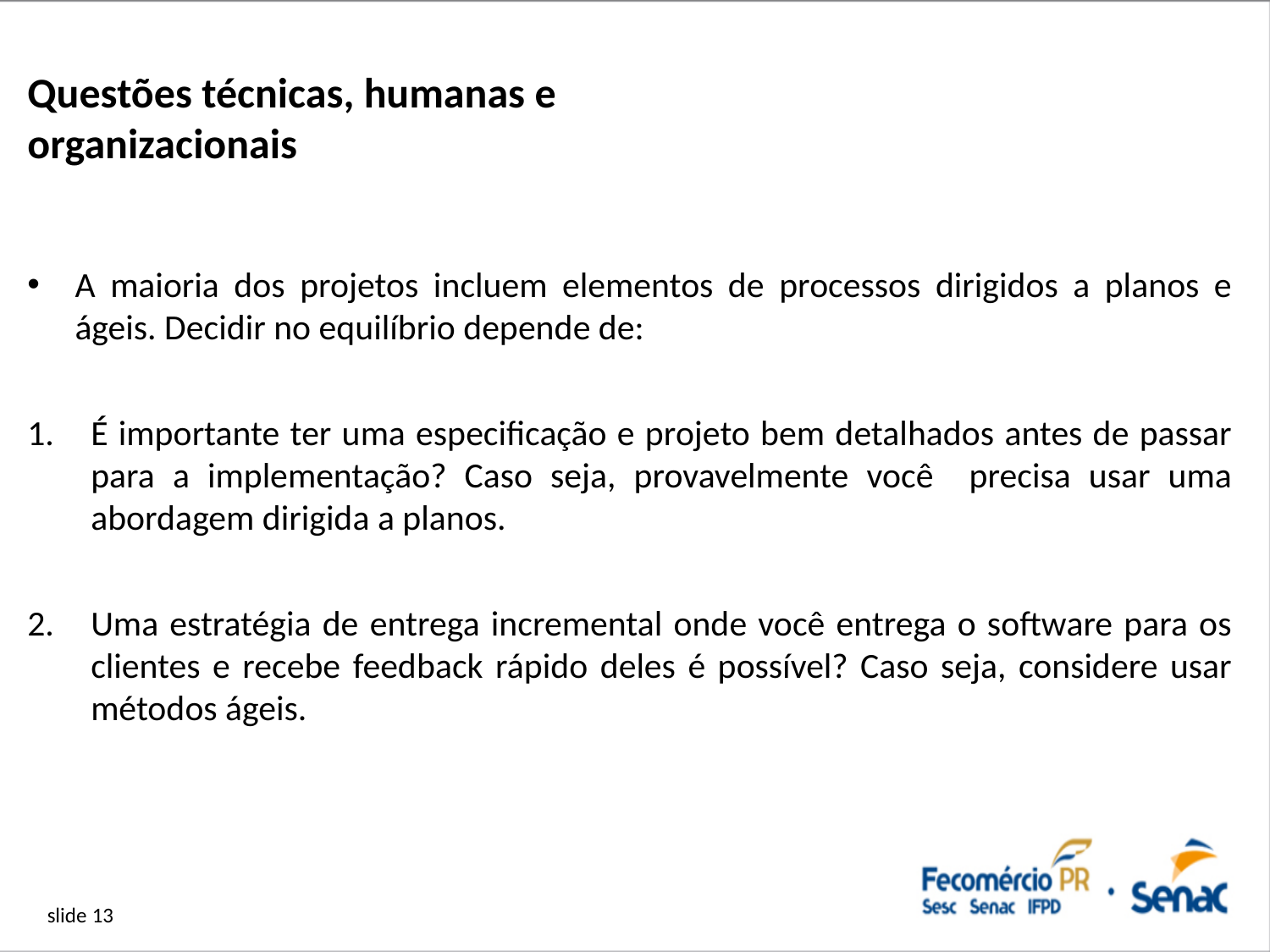

# Questões técnicas, humanas e organizacionais
A maioria dos projetos incluem elementos de processos dirigidos a planos e ágeis. Decidir no equilíbrio depende de:

É importante ter uma especificação e projeto bem detalhados antes de passar para a implementação? Caso seja, provavelmente você  precisa usar uma abordagem dirigida a planos.

Uma estratégia de entrega incremental onde você entrega o software para os clientes e recebe feedback rápido deles é possível? Caso seja, considere usar métodos ágeis.